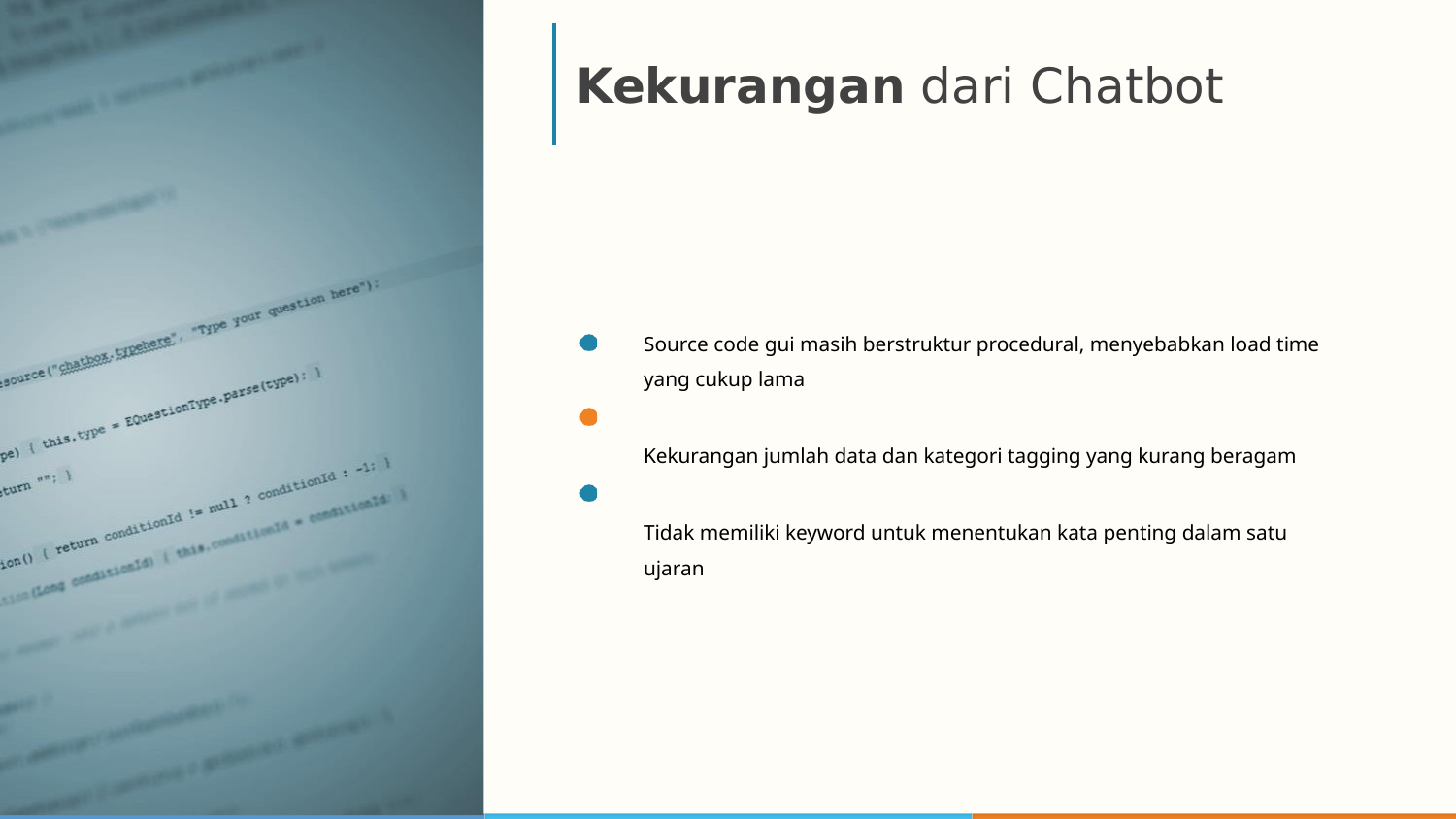

44

# Kekurangan dari Chatbot
Source code gui masih berstruktur procedural, menyebabkan load time yang cukup lama

Kekurangan jumlah data dan kategori tagging yang kurang beragam

Tidak memiliki keyword untuk menentukan kata penting dalam satu ujaran